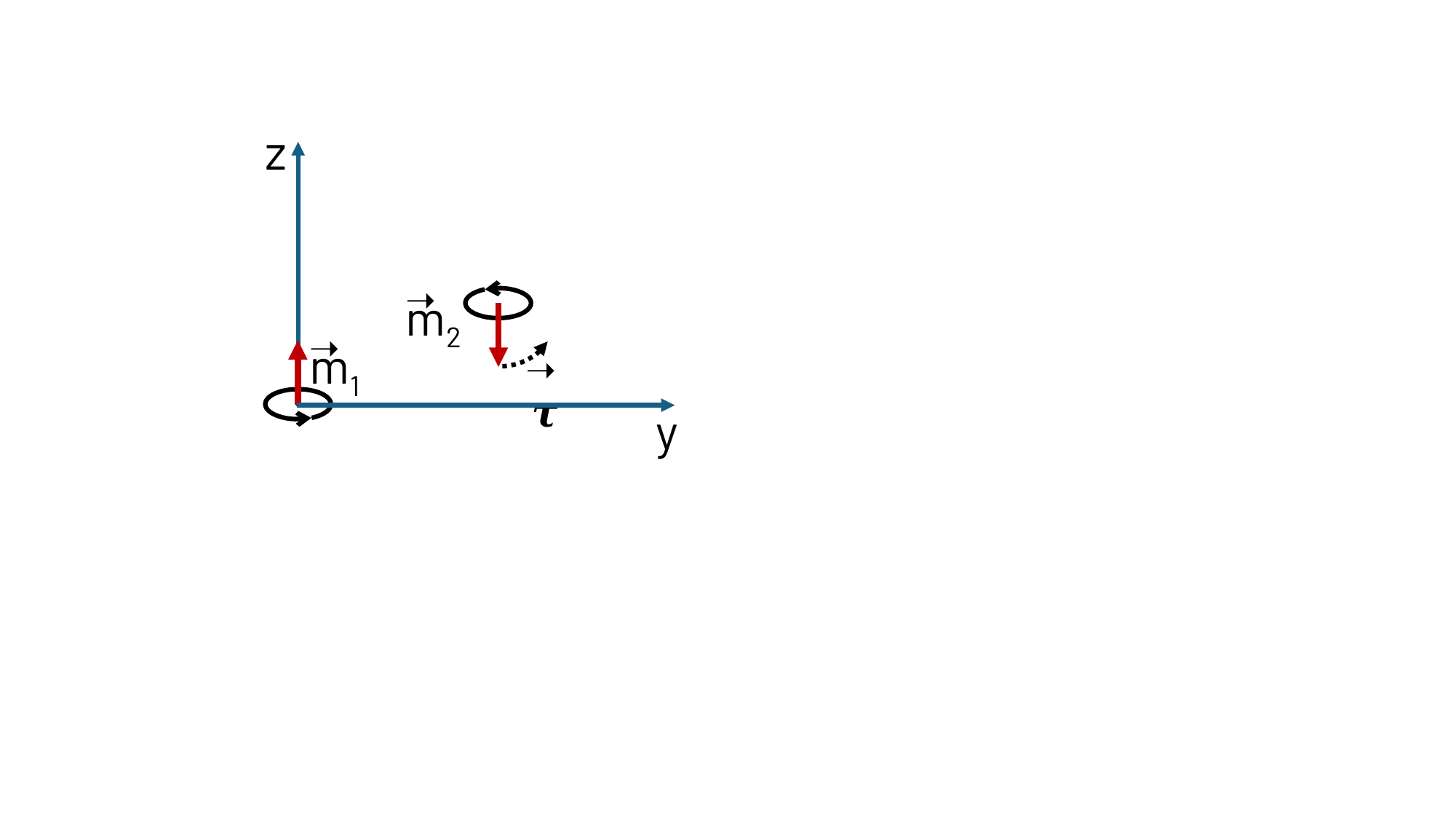

z

➝
m2

➝
m1
𝝉
➝

y